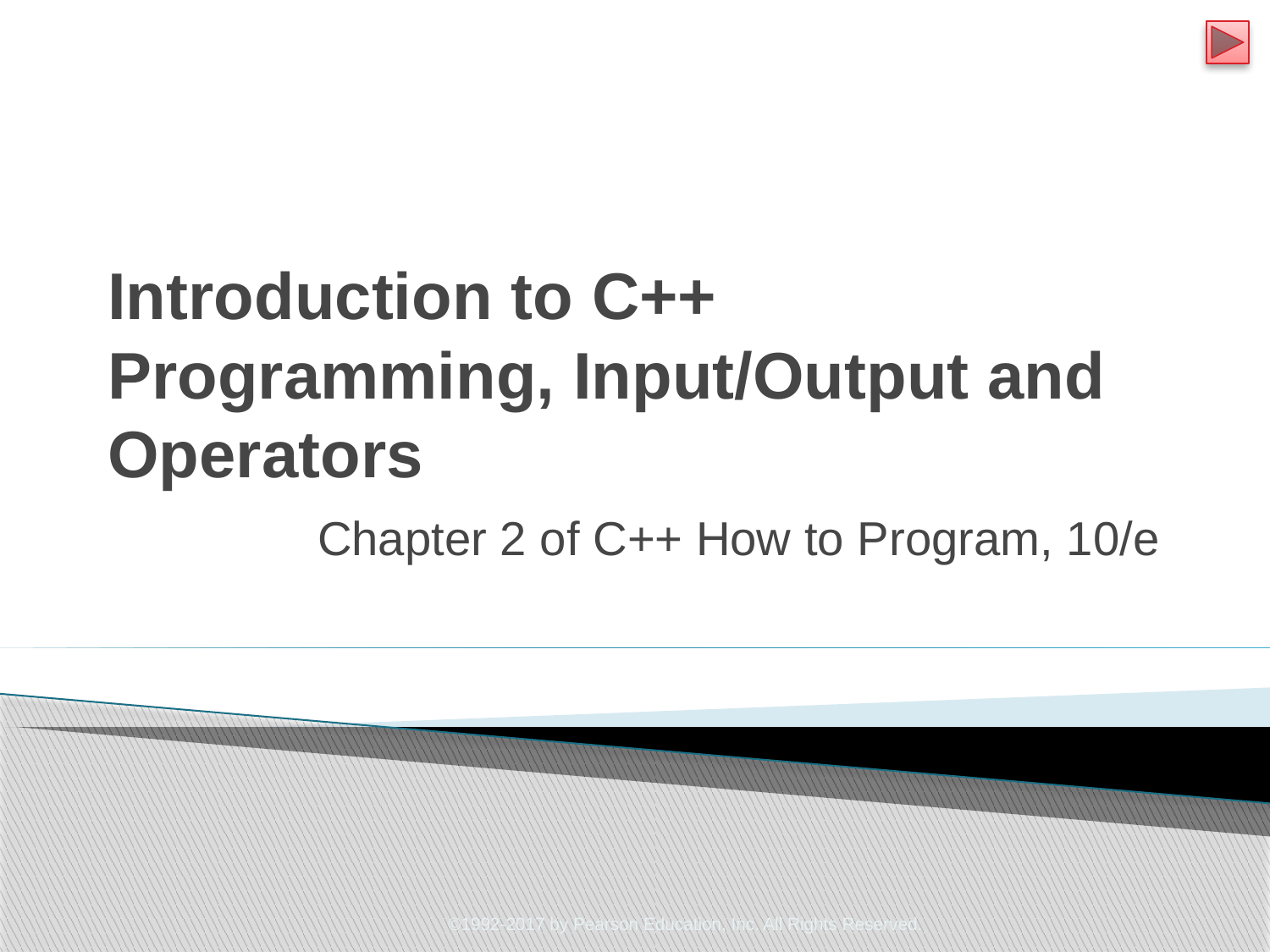

# Introduction to C++ Programming, Input/Output and Operators
Chapter 2 of C++ How to Program, 10/e
©1992-2017 by Pearson Education, Inc. All Rights Reserved.